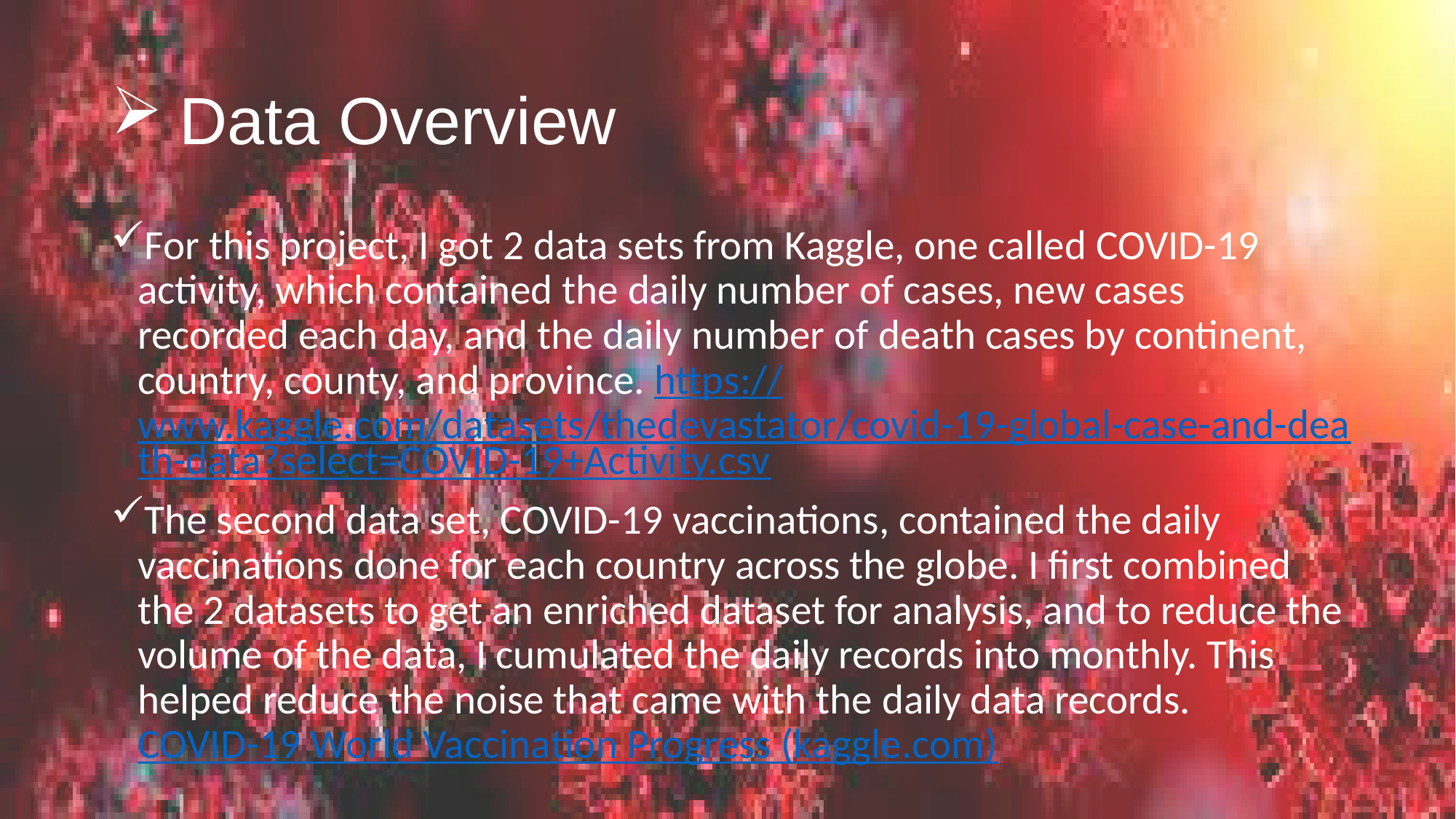

# Data Overview
For this project, I got 2 data sets from Kaggle, one called COVID-19 activity, which contained the daily number of cases, new cases recorded each day, and the daily number of death cases by continent, country, county, and province. https://www.kaggle.com/datasets/thedevastator/covid-19-global-case-and-death-data?select=COVID-19+Activity.csv
The second data set, COVID-19 vaccinations, contained the daily vaccinations done for each country across the globe. I first combined the 2 datasets to get an enriched dataset for analysis, and to reduce the volume of the data, I cumulated the daily records into monthly. This helped reduce the noise that came with the daily data records. COVID-19 World Vaccination Progress (kaggle.com)